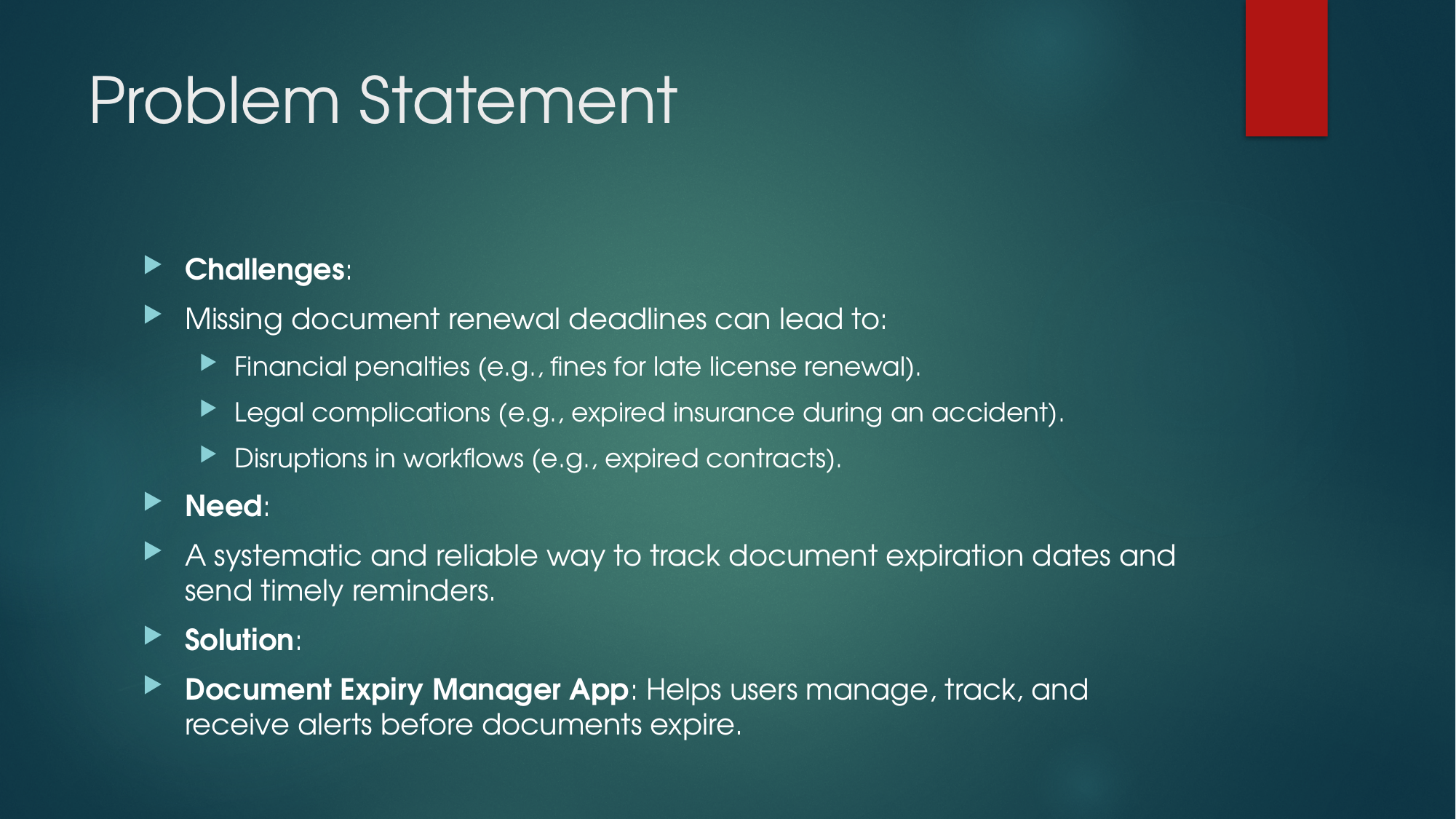

# Problem Statement
Challenges:
Missing document renewal deadlines can lead to:
Financial penalties (e.g., fines for late license renewal).
Legal complications (e.g., expired insurance during an accident).
Disruptions in workflows (e.g., expired contracts).
Need:
A systematic and reliable way to track document expiration dates and send timely reminders.
Solution:
Document Expiry Manager App: Helps users manage, track, and receive alerts before documents expire.